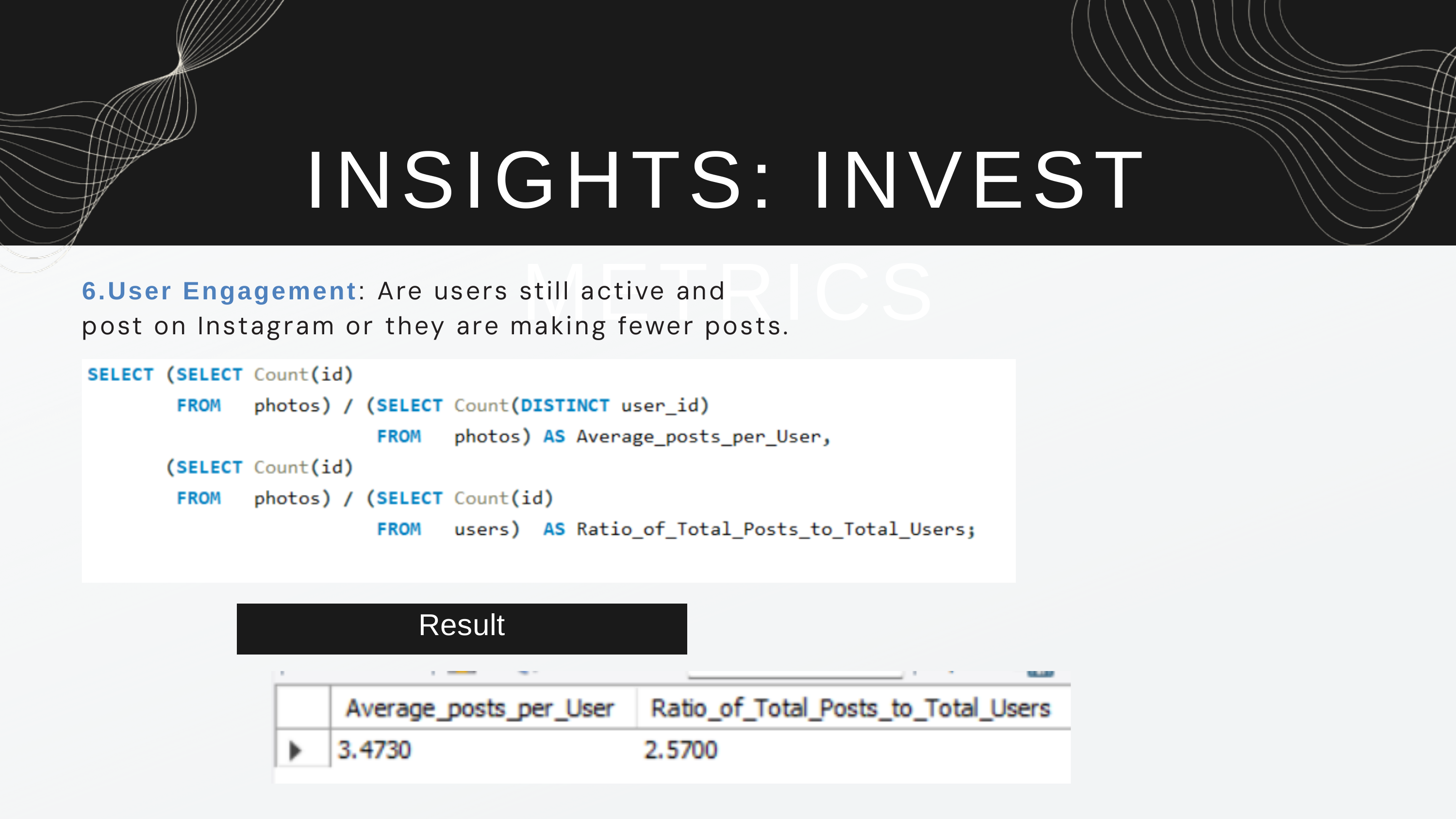

INSIGHTS: INVEST METRICS
6.User Engagement: Are users still active and post on Instagram or they are making fewer posts.

Result